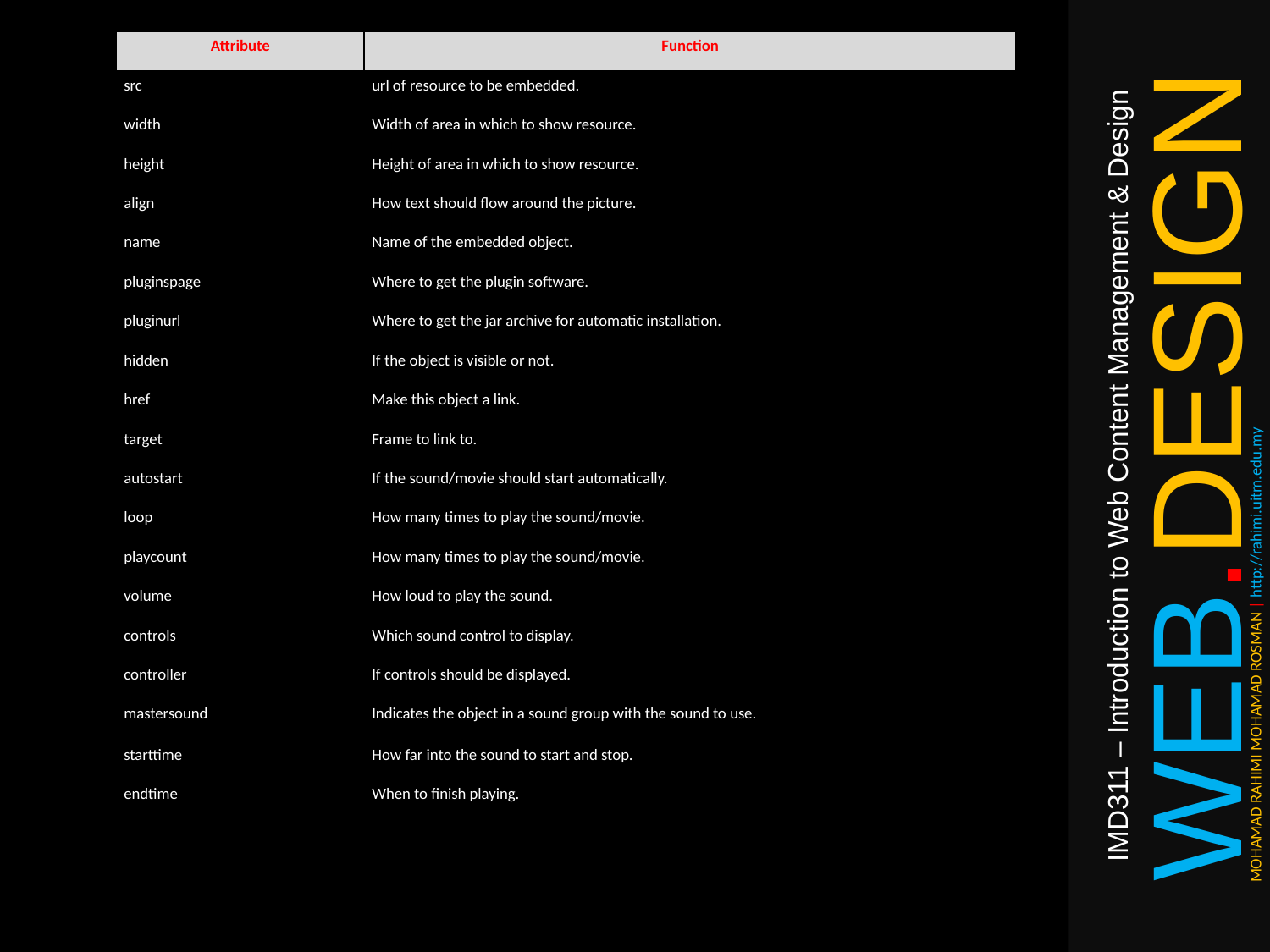

| Attribute | Function |
| --- | --- |
| src | url of resource to be embedded. |
| width | Width of area in which to show resource. |
| height | Height of area in which to show resource. |
| align | How text should flow around the picture. |
| name | Name of the embedded object. |
| pluginspage | Where to get the plugin software. |
| pluginurl | Where to get the jar archive for automatic installation. |
| hidden | If the object is visible or not. |
| href | Make this object a link. |
| target | Frame to link to. |
| autostart | If the sound/movie should start automatically. |
| loop | How many times to play the sound/movie. |
| playcount | How many times to play the sound/movie. |
| volume | How loud to play the sound. |
| controls | Which sound control to display. |
| controller | If controls should be displayed. |
| mastersound | Indicates the object in a sound group with the sound to use. |
| starttime | How far into the sound to start and stop. |
| endtime | When to finish playing. |